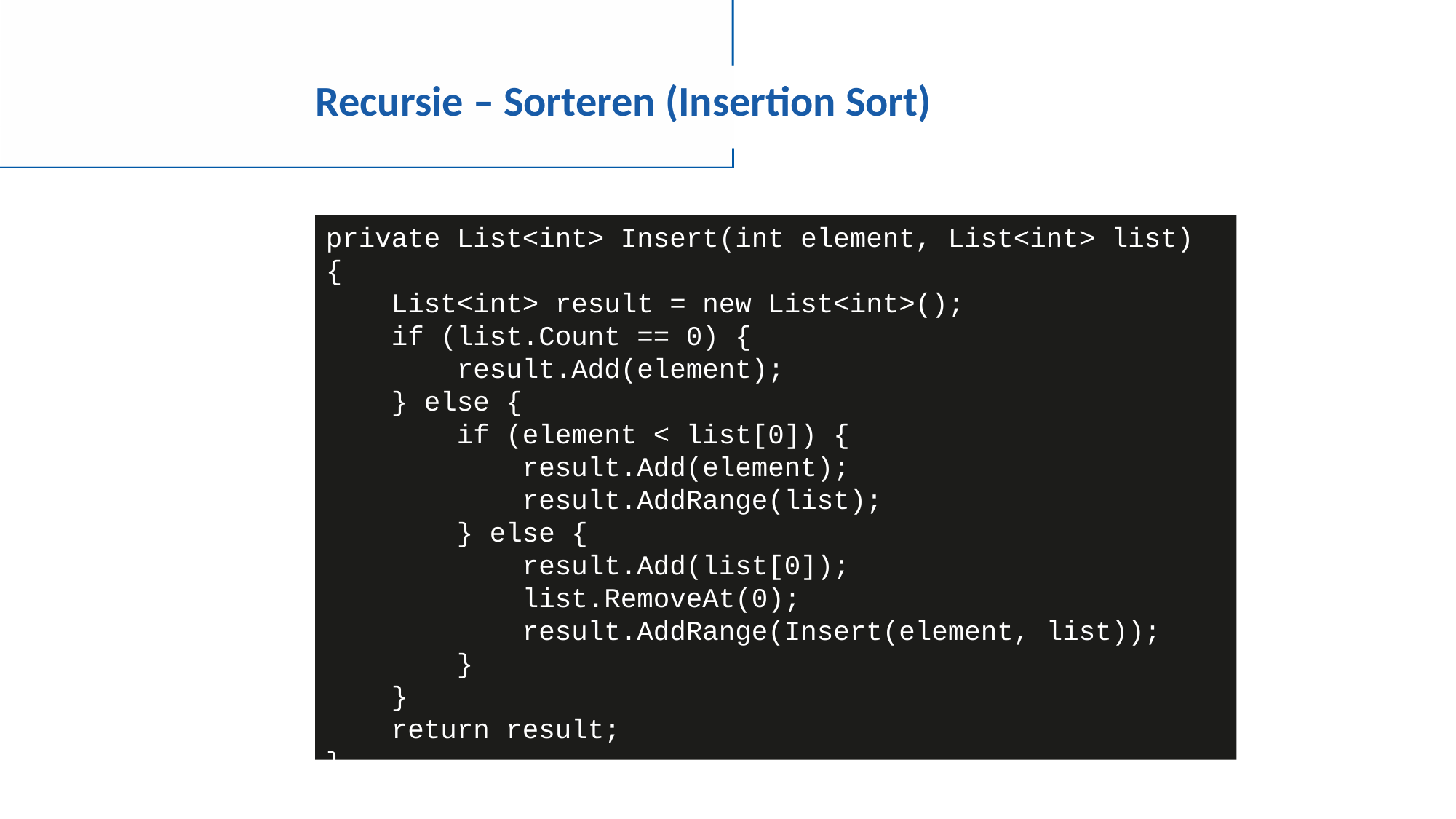

# Recursie – Sorteren (Insertion Sort)

private List<int> Insert(int element, List<int> list) {
    List<int> result = new List<int>();
    if (list.Count == 0) {
        result.Add(element);
    } else {
        if (element < list[0]) {
            result.Add(element);
            result.AddRange(list);
        } else {
            result.Add(list[0]);
            list.RemoveAt(0);
            result.AddRange(Insert(element, list));
        }
    }
    return result;
}